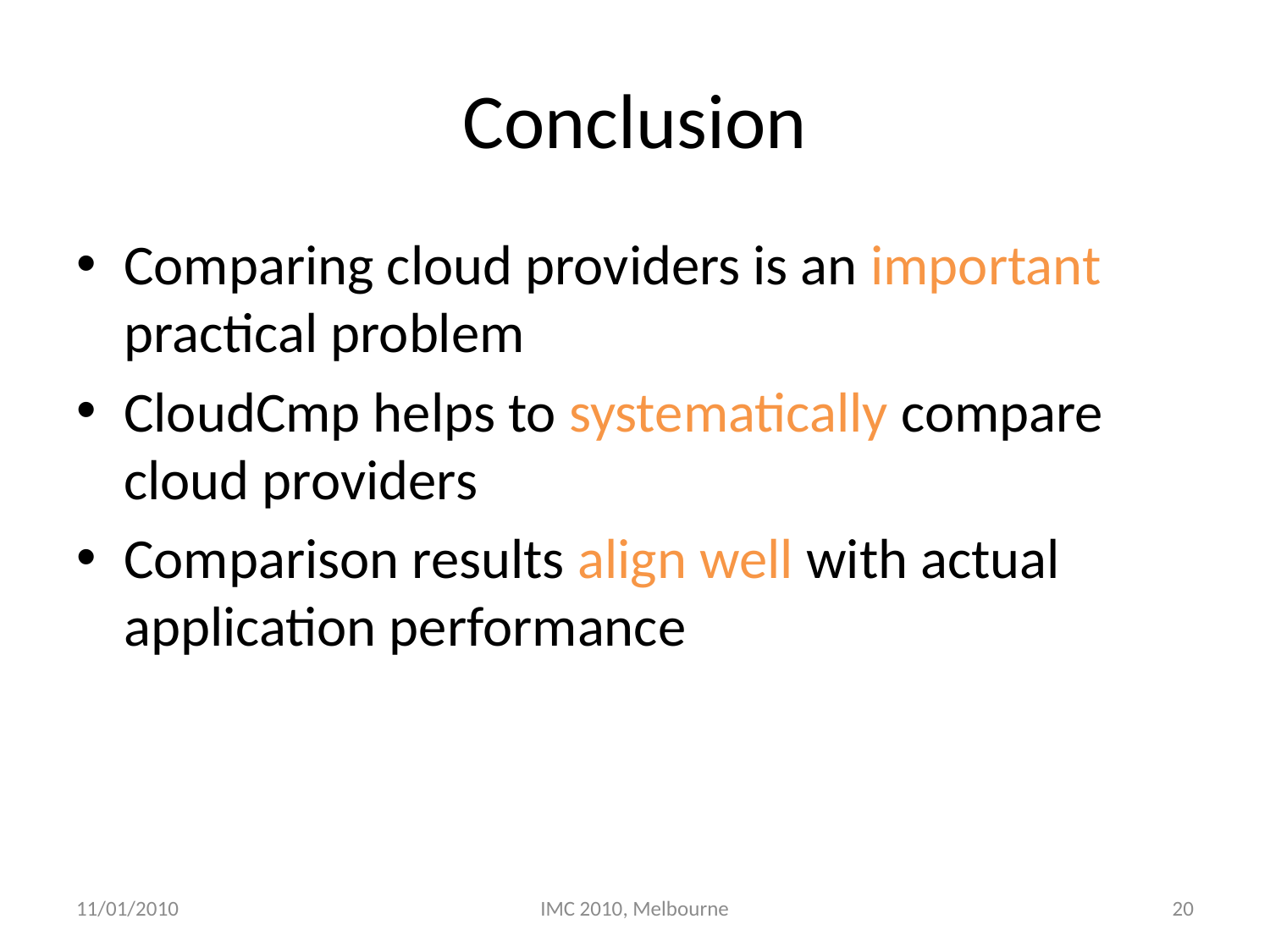

# Conclusion
Comparing cloud providers is an important practical problem
CloudCmp helps to systematically compare cloud providers
Comparison results align well with actual application performance
11/01/2010
IMC 2010, Melbourne
20